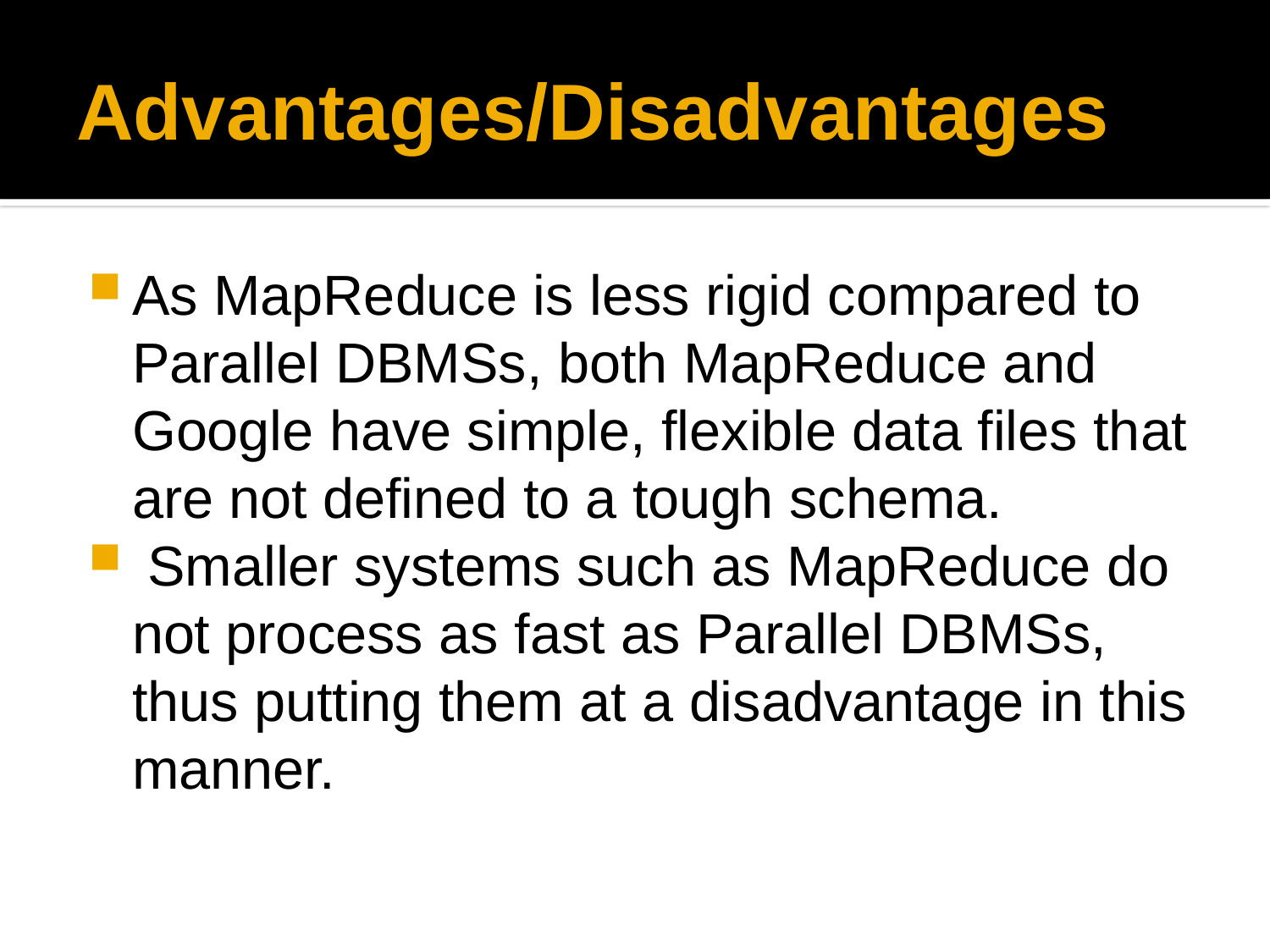

# Advantages/Disadvantages
As MapReduce is less rigid compared to Parallel DBMSs, both MapReduce and Google have simple, flexible data files that are not defined to a tough schema.
 Smaller systems such as MapReduce do not process as fast as Parallel DBMSs, thus putting them at a disadvantage in this manner.